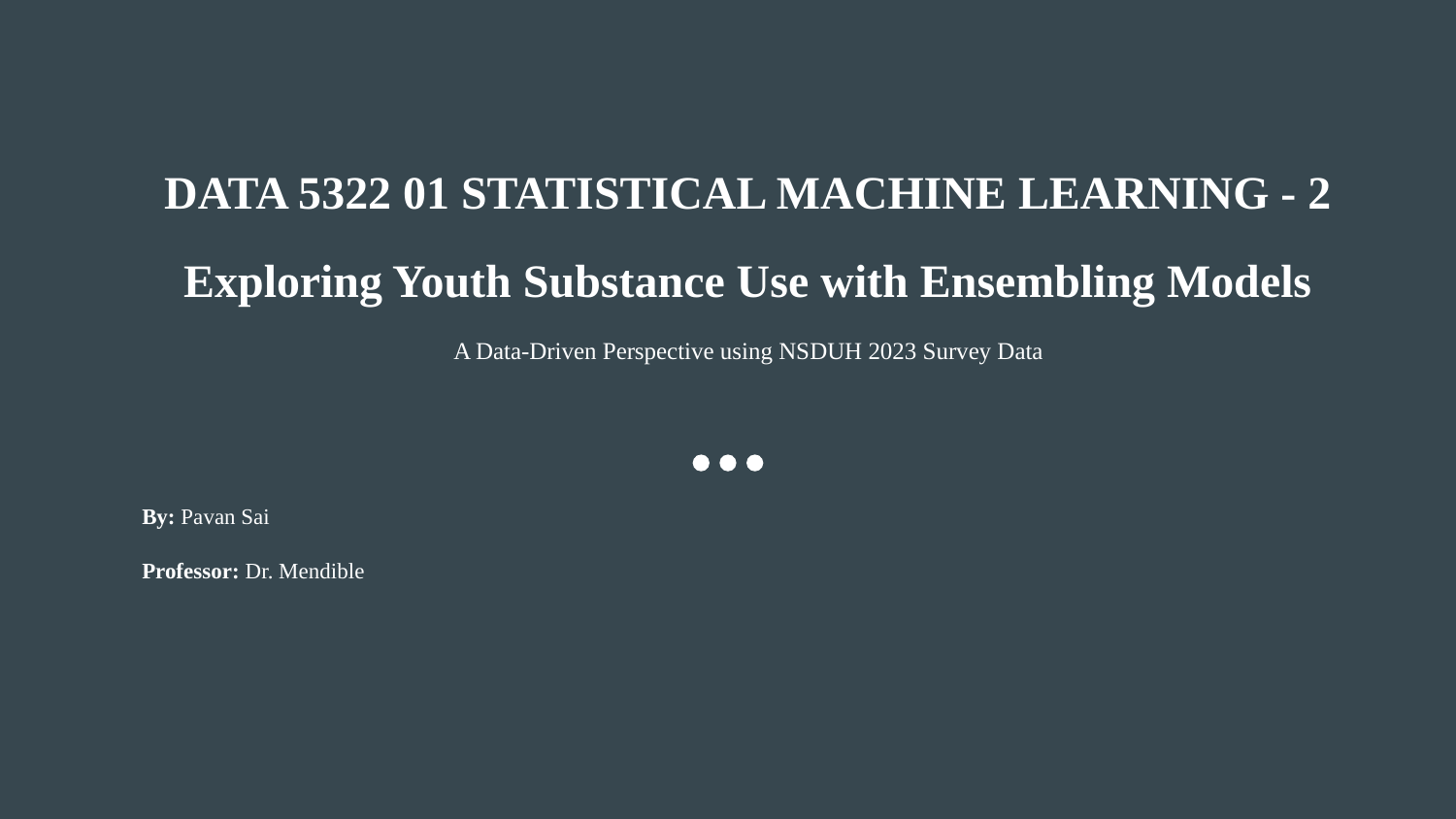

# DATA 5322 01 STATISTICAL MACHINE LEARNING - 2
Exploring Youth Substance Use with Ensembling Models
A Data-Driven Perspective using NSDUH 2023 Survey Data

By: Pavan Sai
Professor: Dr. Mendible